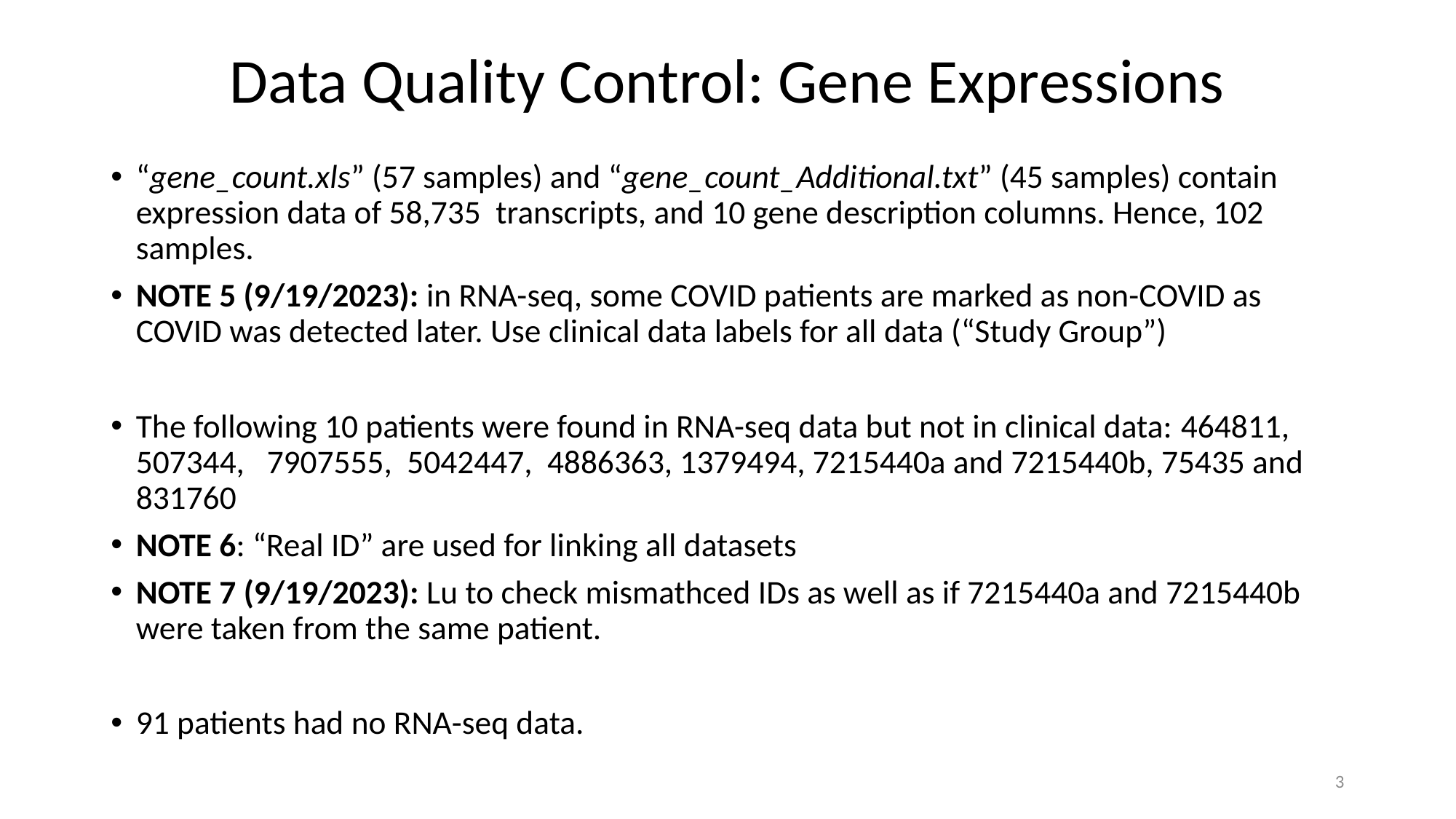

# Data Quality Control: Gene Expressions
“gene_count.xls” (57 samples) and “gene_count_Additional.txt” (45 samples) contain expression data of 58,735  transcripts, and 10 gene description columns. Hence, 102 samples.
NOTE 5 (9/19/2023): in RNA-seq, some COVID patients are marked as non-COVID as COVID was detected later. Use clinical data labels for all data (“Study Group”)

The following 10 patients were found in RNA-seq data but not in clinical data: 464811,   507344,   7907555,  5042447,  4886363, 1379494, 7215440a and 7215440b, 75435 and 831760
NOTE 6: “Real ID” are used for linking all datasets
NOTE 7 (9/19/2023): Lu to check mismathced IDs as well as if 7215440a and 7215440b were taken from the same patient.

91 patients had no RNA-seq data.
3